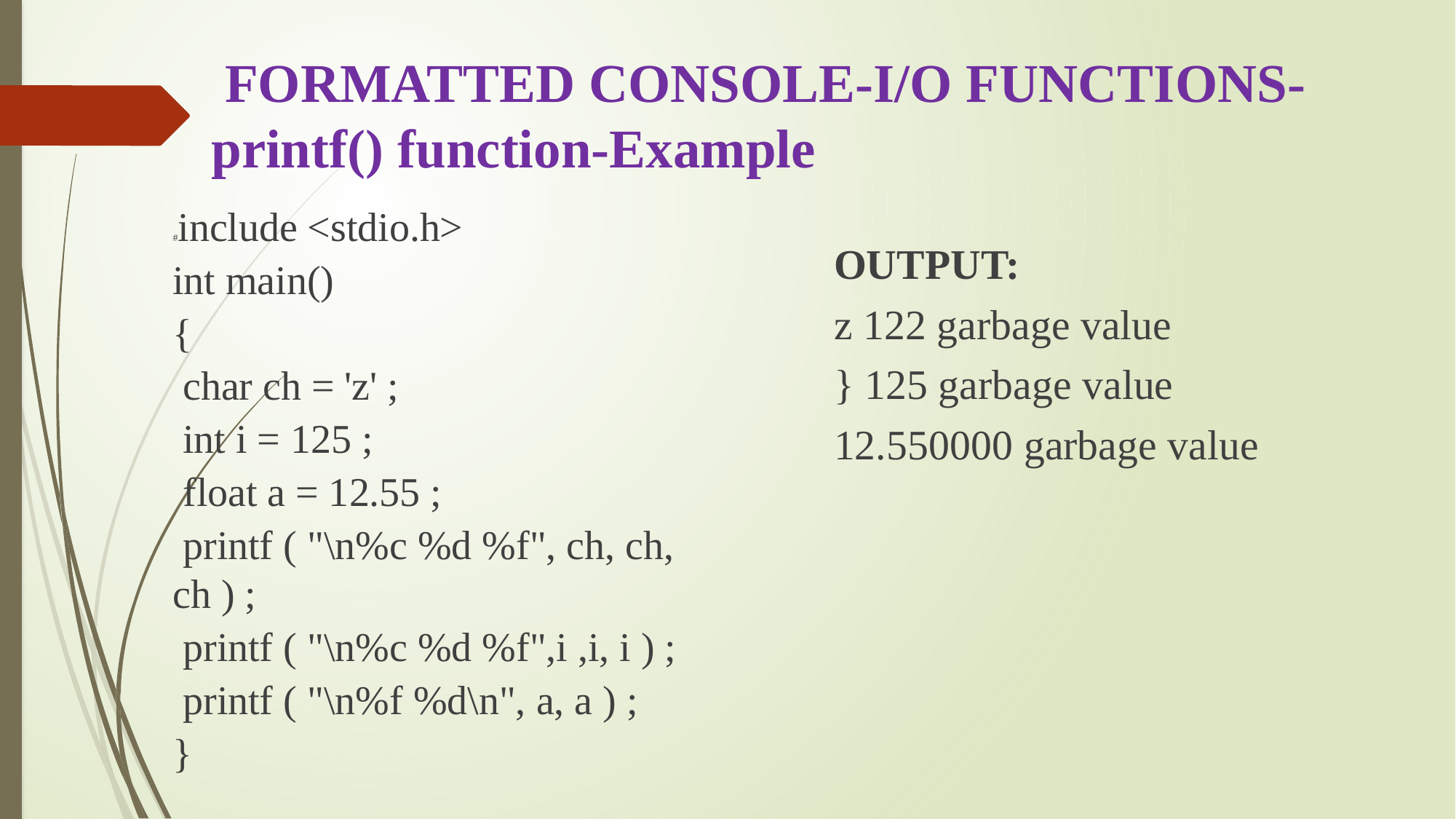

# FORMATTED CONSOLE-I/O FUNCTIONS-printf() function-Example
#include <stdio.h>
int main()
{
 char ch = 'z' ;
 int i = 125 ;
 float a = 12.55 ;
 printf ( "\n%c %d %f", ch, ch, ch ) ;
 printf ( "\n%c %d %f",i ,i, i ) ;
 printf ( "\n%f %d\n", a, a ) ;
}
OUTPUT:
z 122 garbage value
} 125 garbage value
12.550000 garbage value